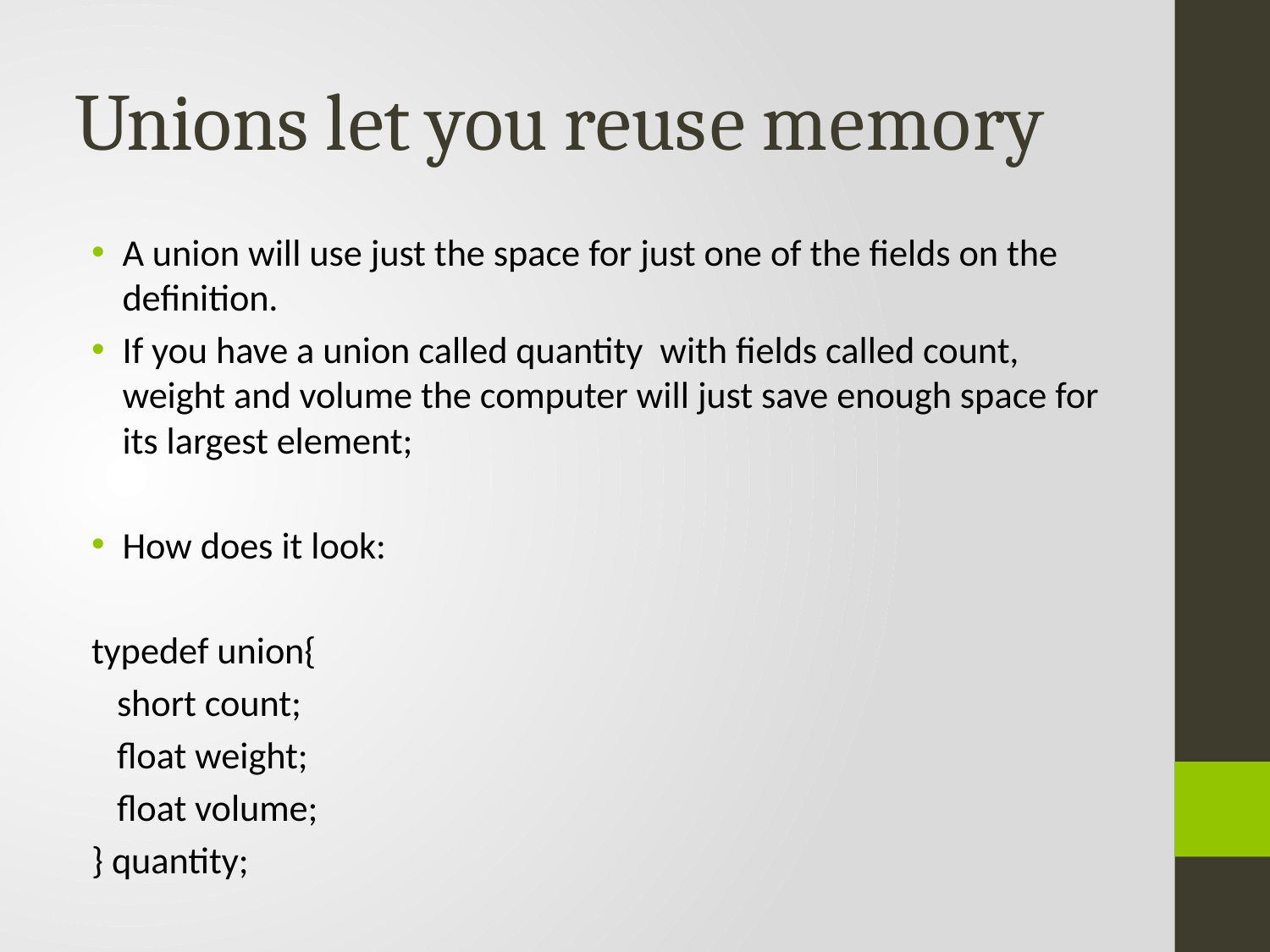

# Unions let you reuse memory
A union will use just the space for just one of the fields on the definition.
If you have a union called quantity  with fields called count, weight and volume the computer will just save enough space for its largest element;

How does it look:

typedef union{
   short count;
   float weight;
   float volume;
} quantity;